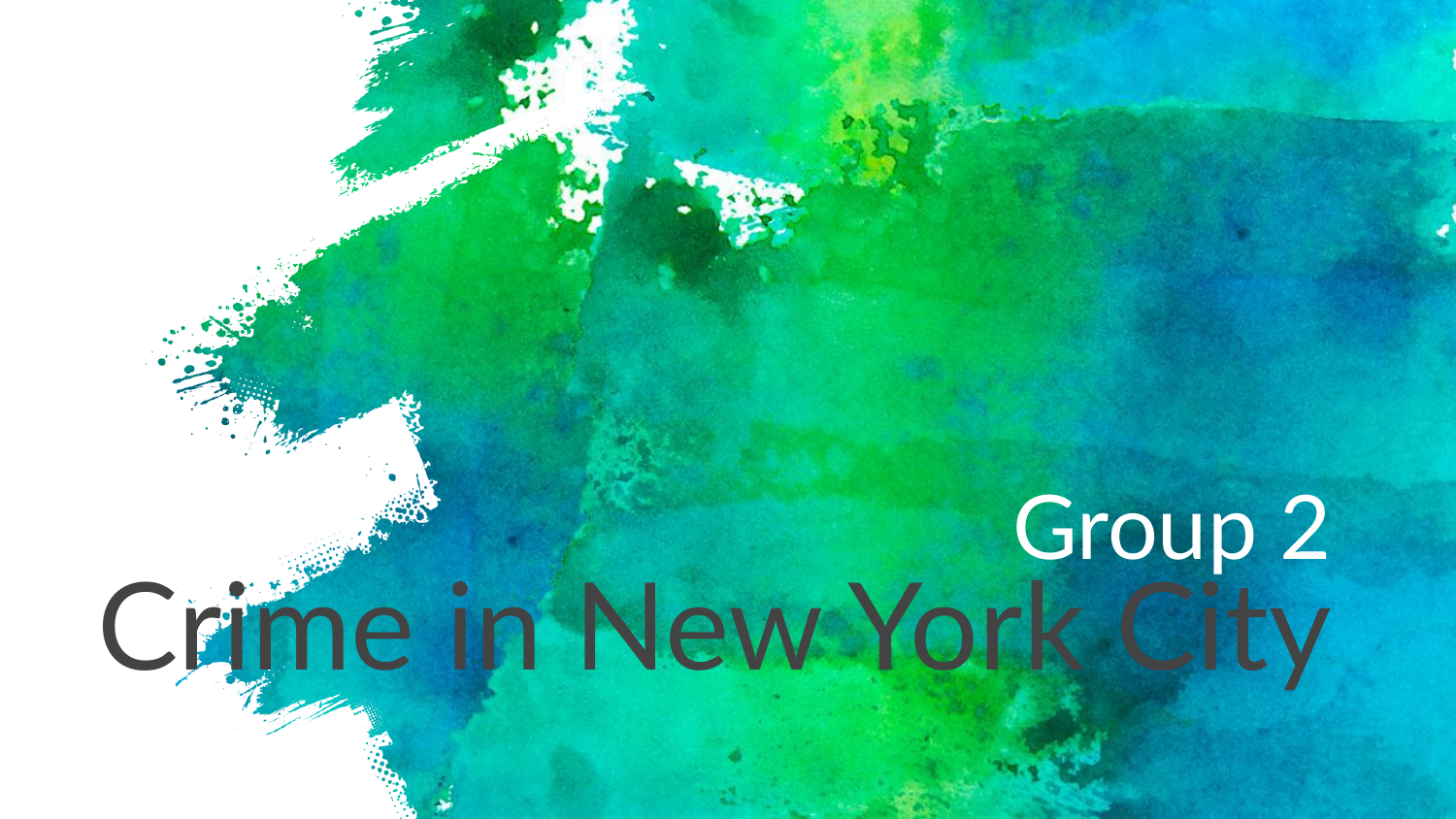

# Group 2 Crime in New York City